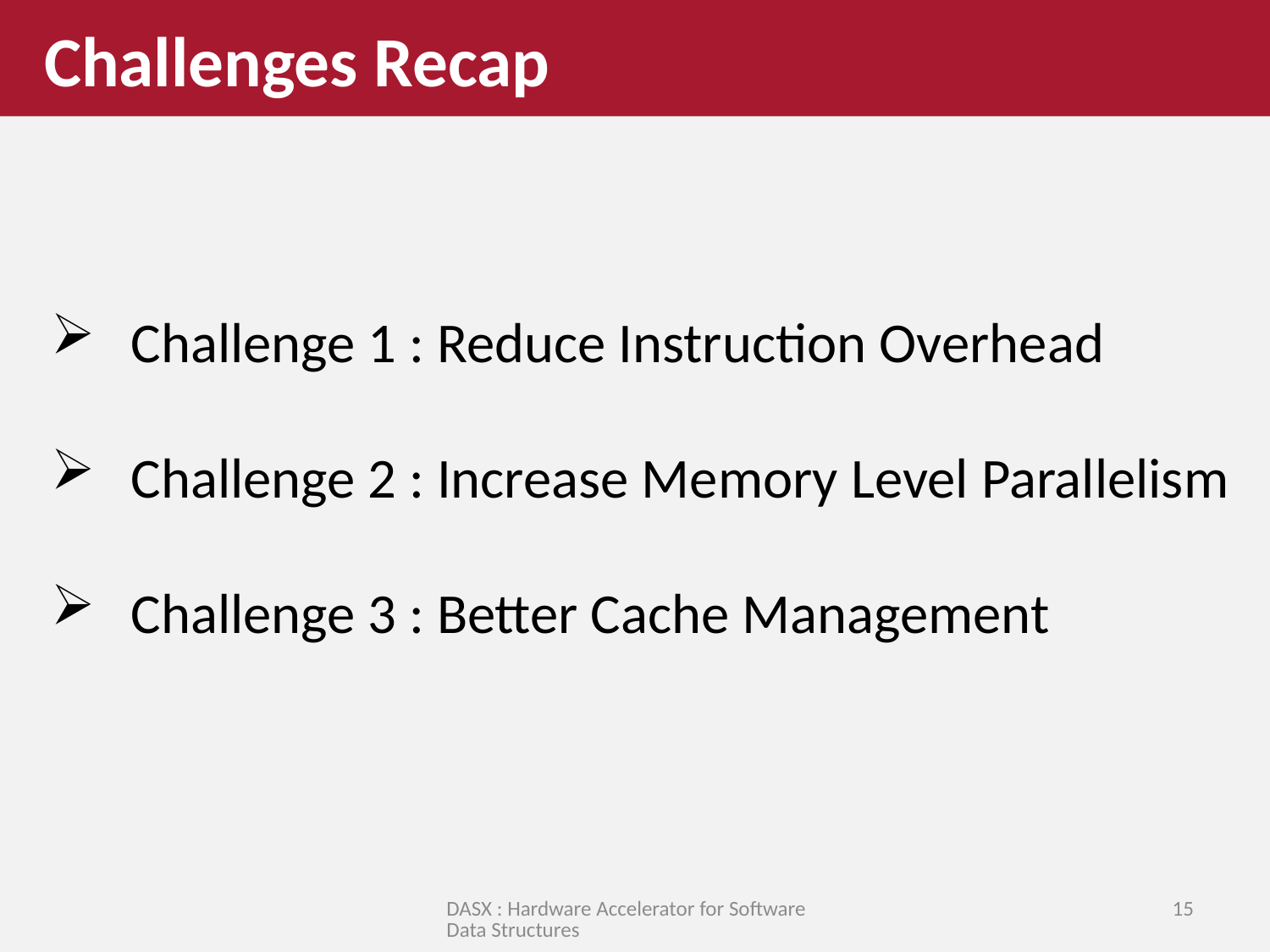

Challenges Recap
Challenge 1 : Reduce Instruction Overhead
Challenge 2 : Increase Memory Level Parallelism
Challenge 3 : Better Cache Management
DASX : Hardware Accelerator for Software Data Structures
15